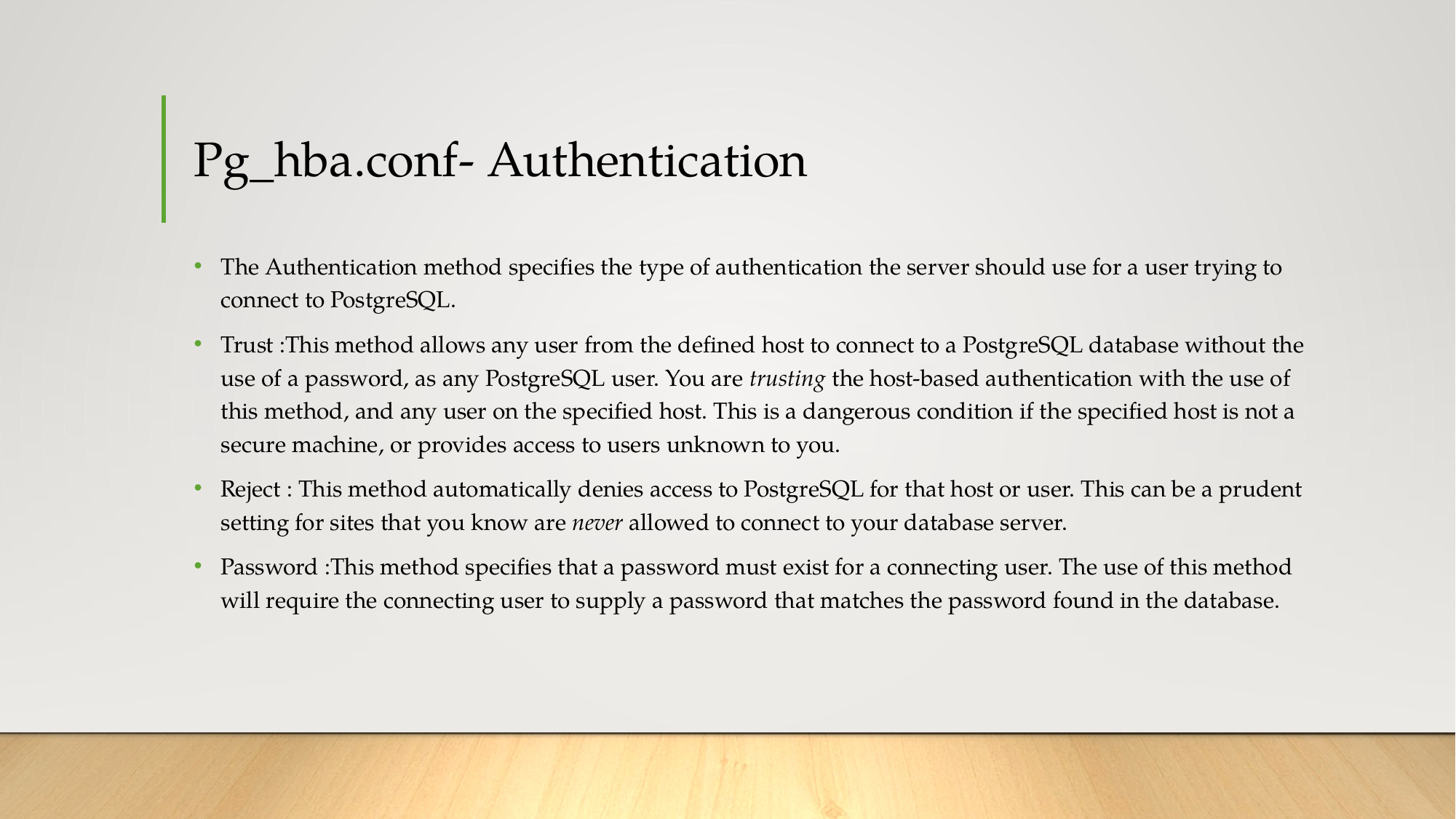

# Pg_hba.conf- Authentication
The Authentication method specifies the type of authentication the server should use for a user trying to connect to PostgreSQL.
Trust :This method allows any user from the defined host to connect to a PostgreSQL database without the use of a password, as any PostgreSQL user. You are trusting the host-based authentication with the use of this method, and any user on the specified host. This is a dangerous condition if the specified host is not a secure machine, or provides access to users unknown to you.
Reject : This method automatically denies access to PostgreSQL for that host or user. This can be a prudent setting for sites that you know are never allowed to connect to your database server.
Password :This method specifies that a password must exist for a connecting user. The use of this method will require the connecting user to supply a password that matches the password found in the database.